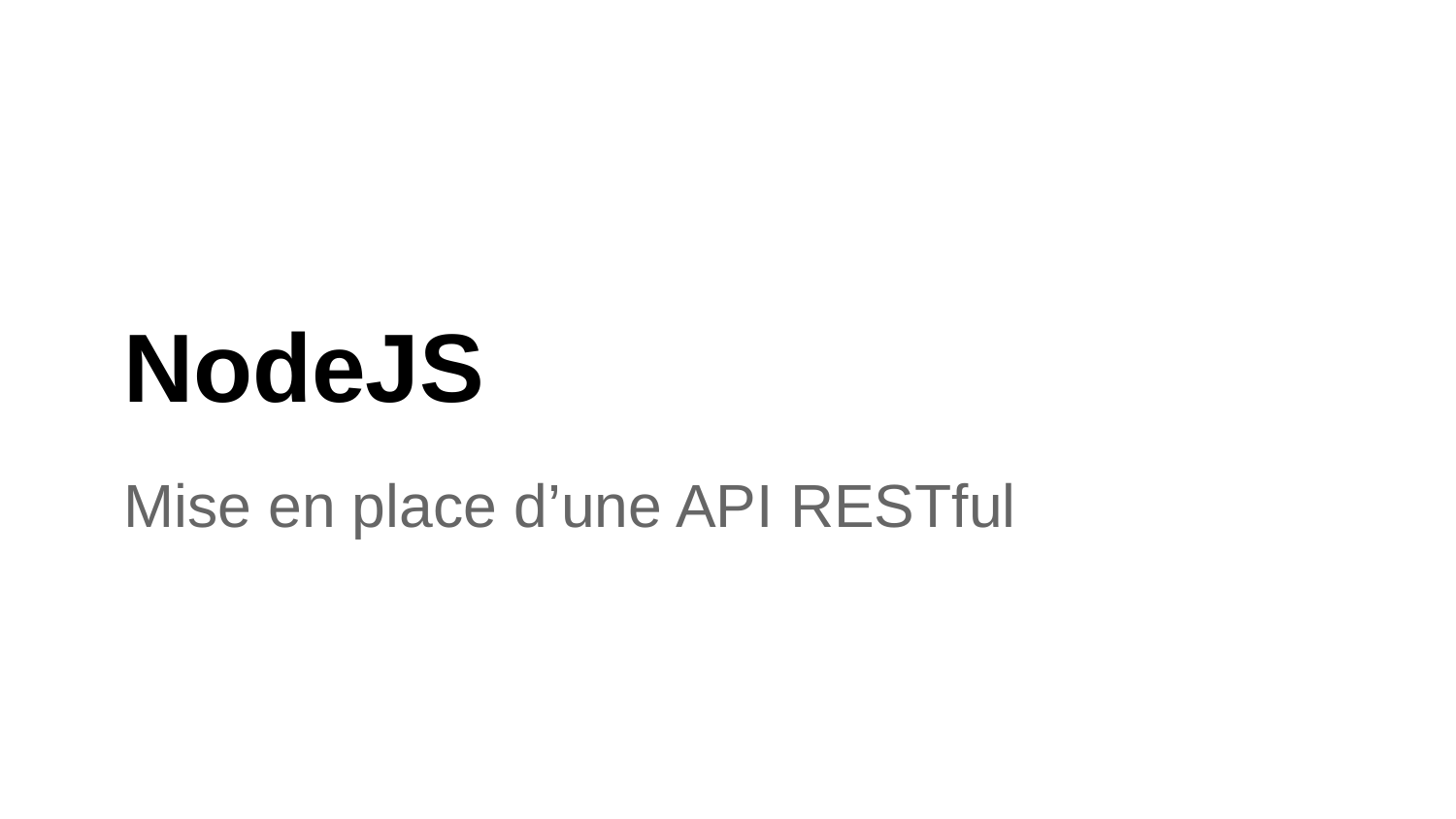

NodeJS
Mise en place d’une API RESTful